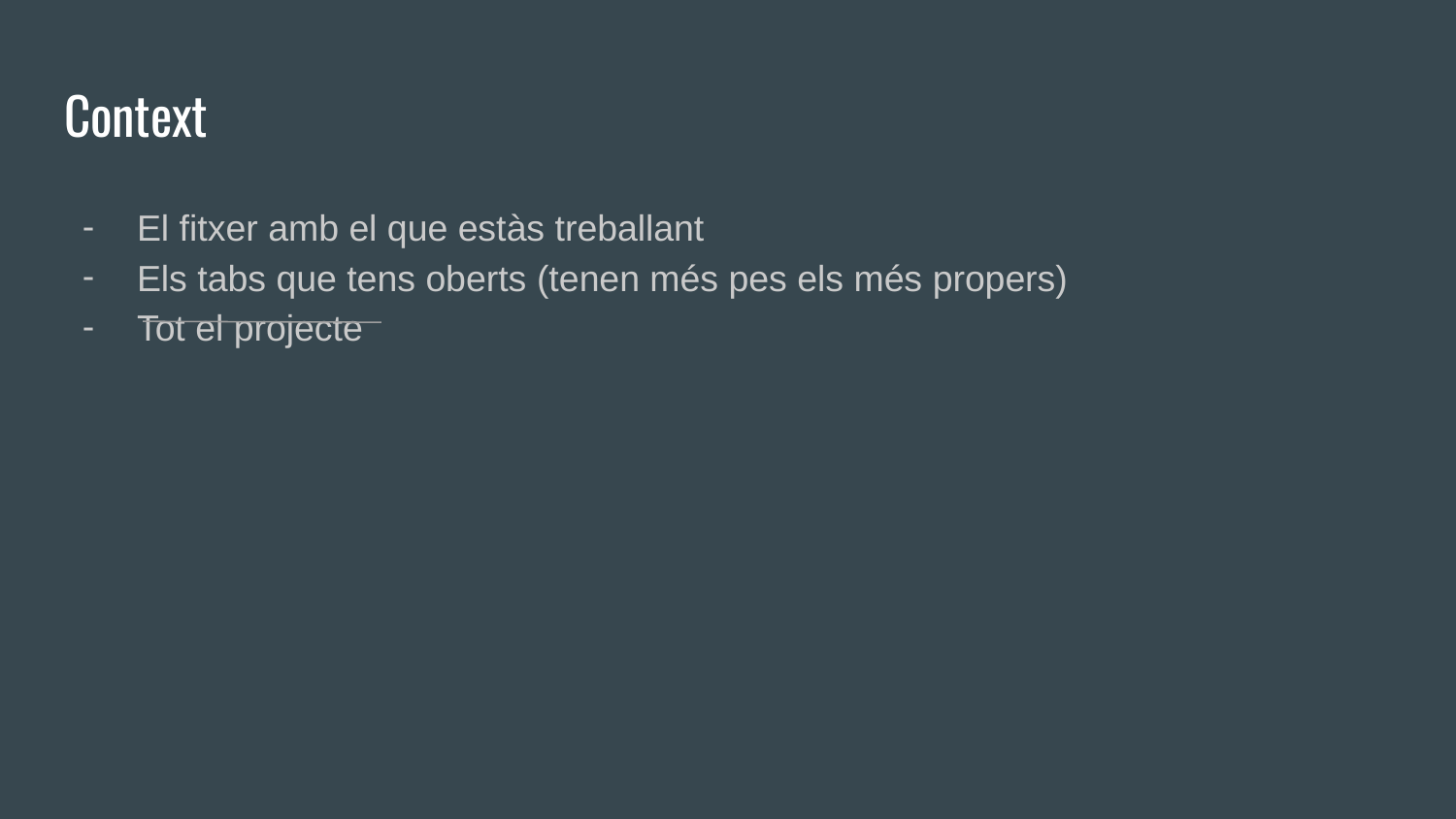

# Context
El fitxer amb el que estàs treballant
Els tabs que tens oberts (tenen més pes els més propers)
Tot el projecte